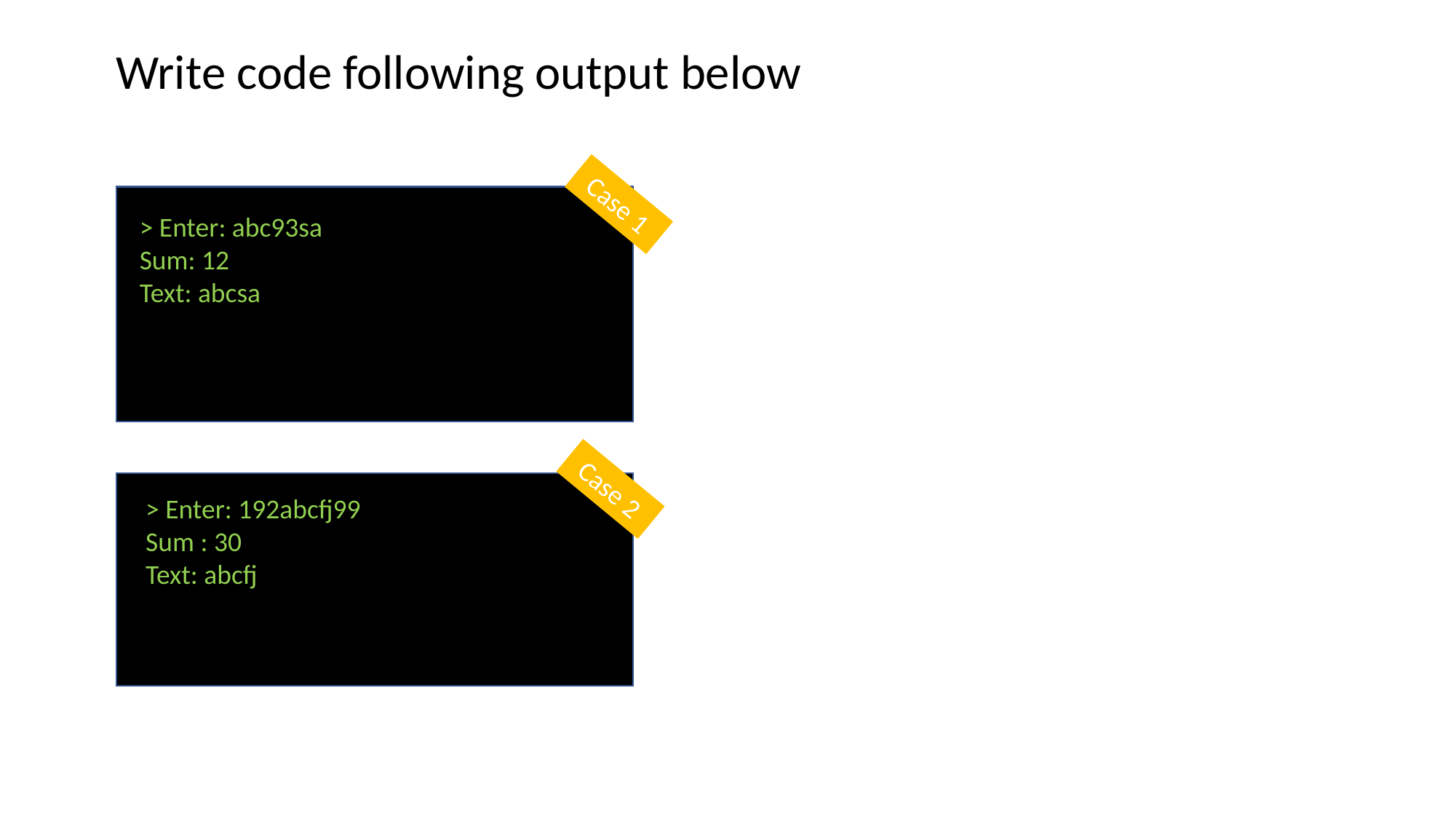

Write code following output below
Case 1

>​ Enter: abc93sa
Sum: 12
Text: abcsa

Case 2

>​ Enter: 192abcfj99
Sum : 30
Text: abcfj